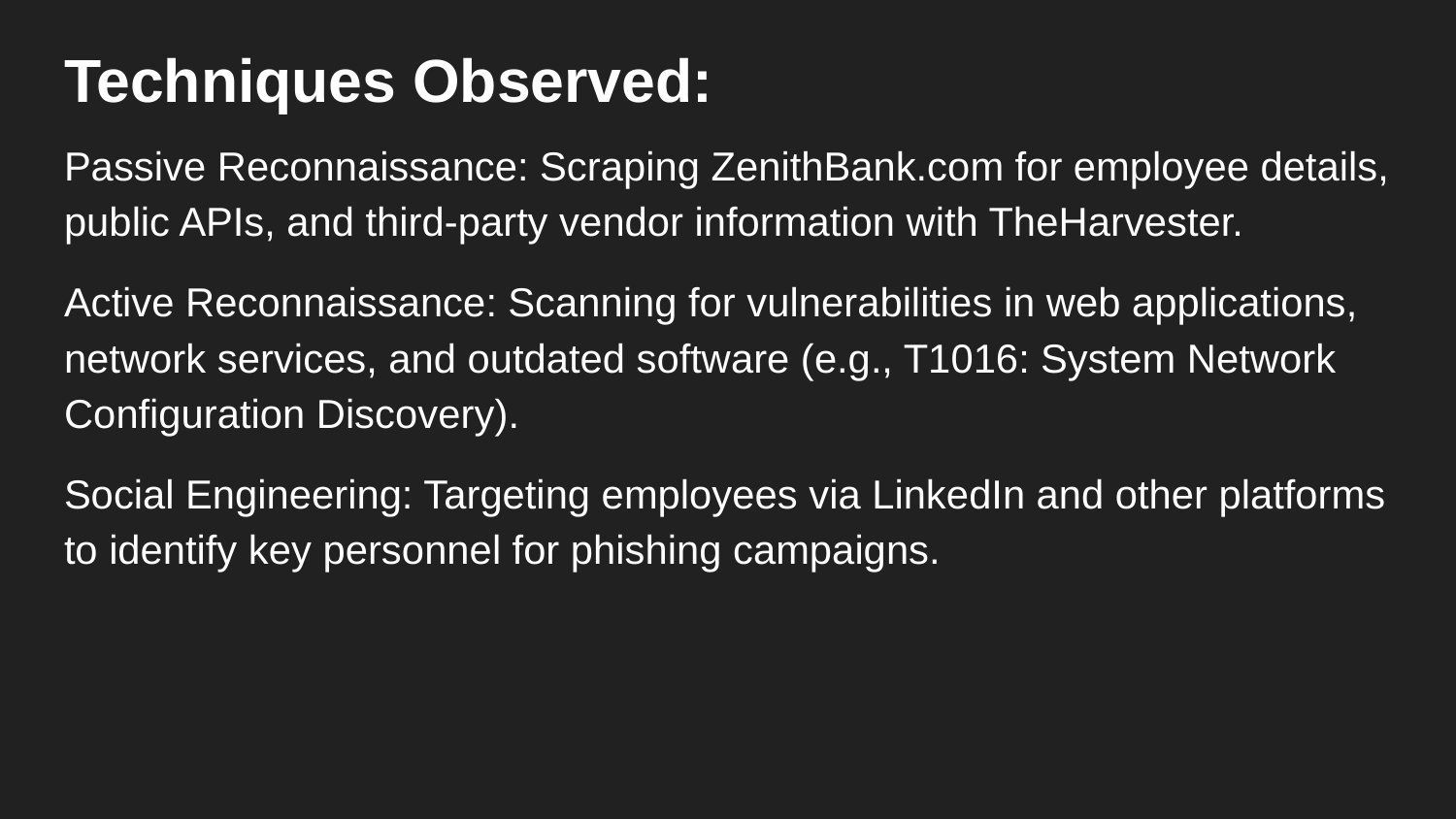

# Techniques Observed:
Passive Reconnaissance: Scraping ZenithBank.com for employee details, public APIs, and third-party vendor information with TheHarvester.
Active Reconnaissance: Scanning for vulnerabilities in web applications, network services, and outdated software (e.g., T1016: System Network Configuration Discovery).
Social Engineering: Targeting employees via LinkedIn and other platforms to identify key personnel for phishing campaigns.